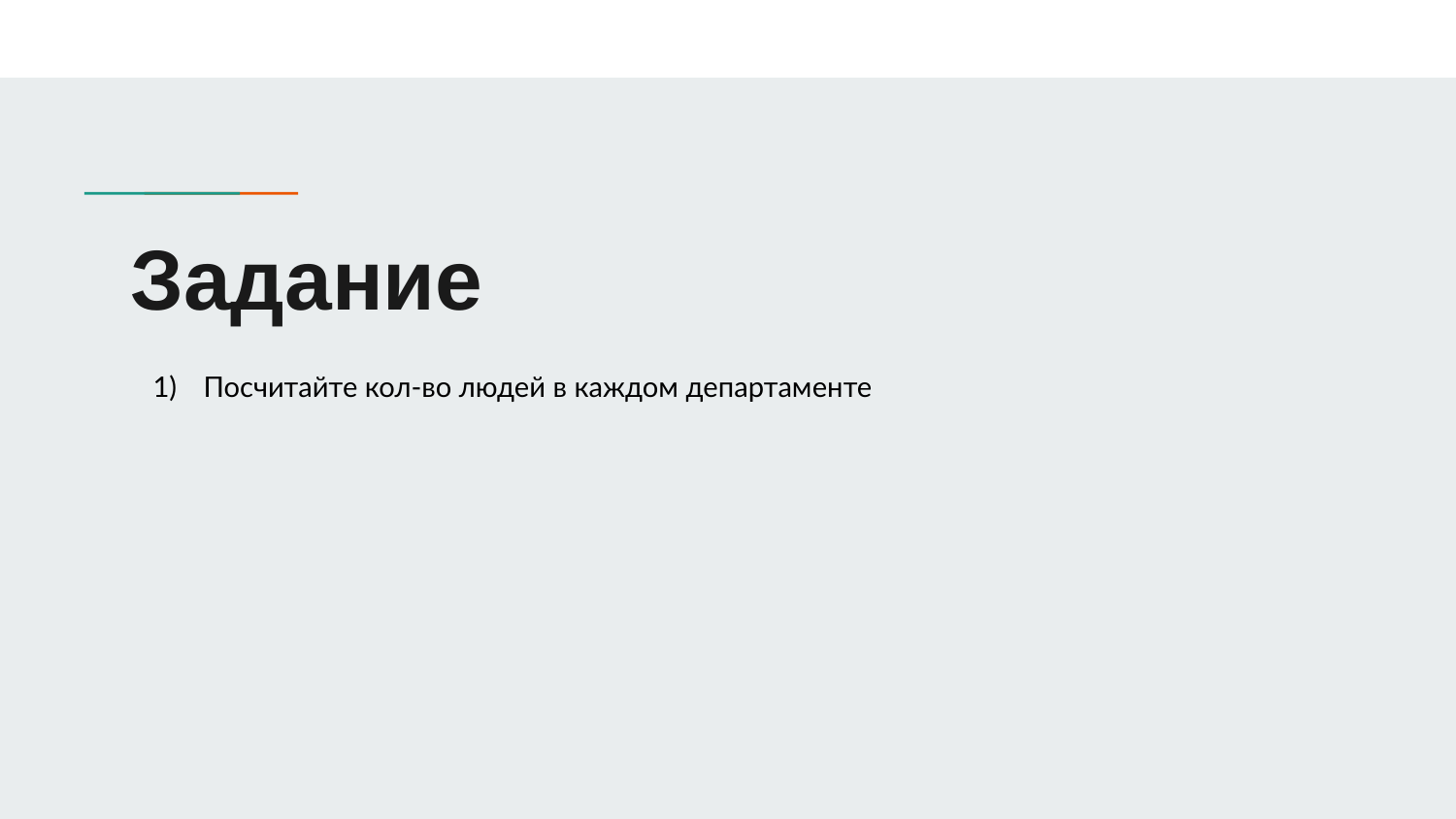

# Задание
Посчитайте кол-во людей в каждом департаменте